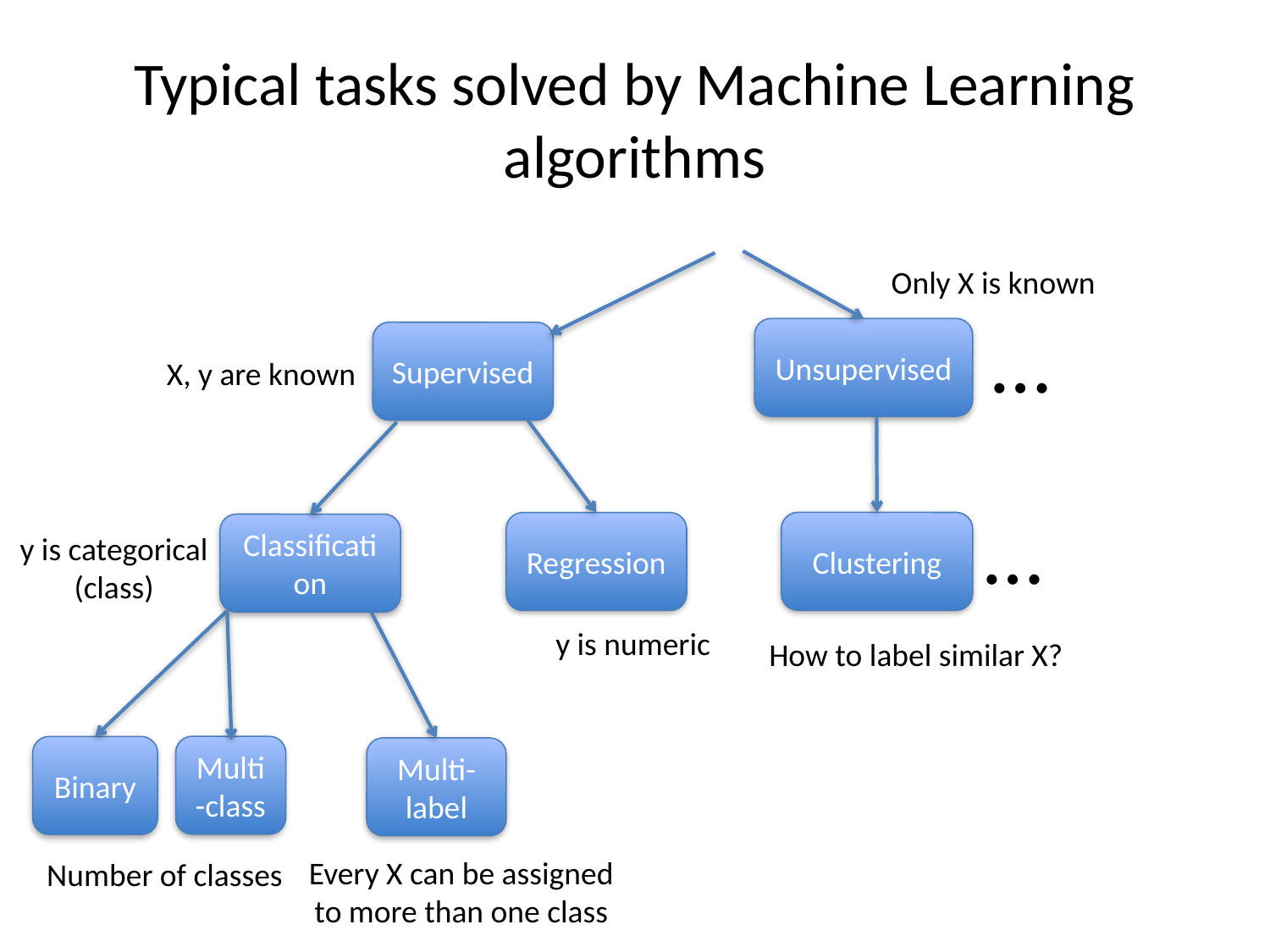

# Typical tasks solved by Machine Learning algorithms
Only X is known
…
Unsupervised
Supervised
X, y are known
…
Clustering
Regression
Classification
y is categorical
(class)
y is numeric
How to label similar X?
Multi-class
Binary
Multi-label
Every X can be assigned
to more than one class
Number of classes